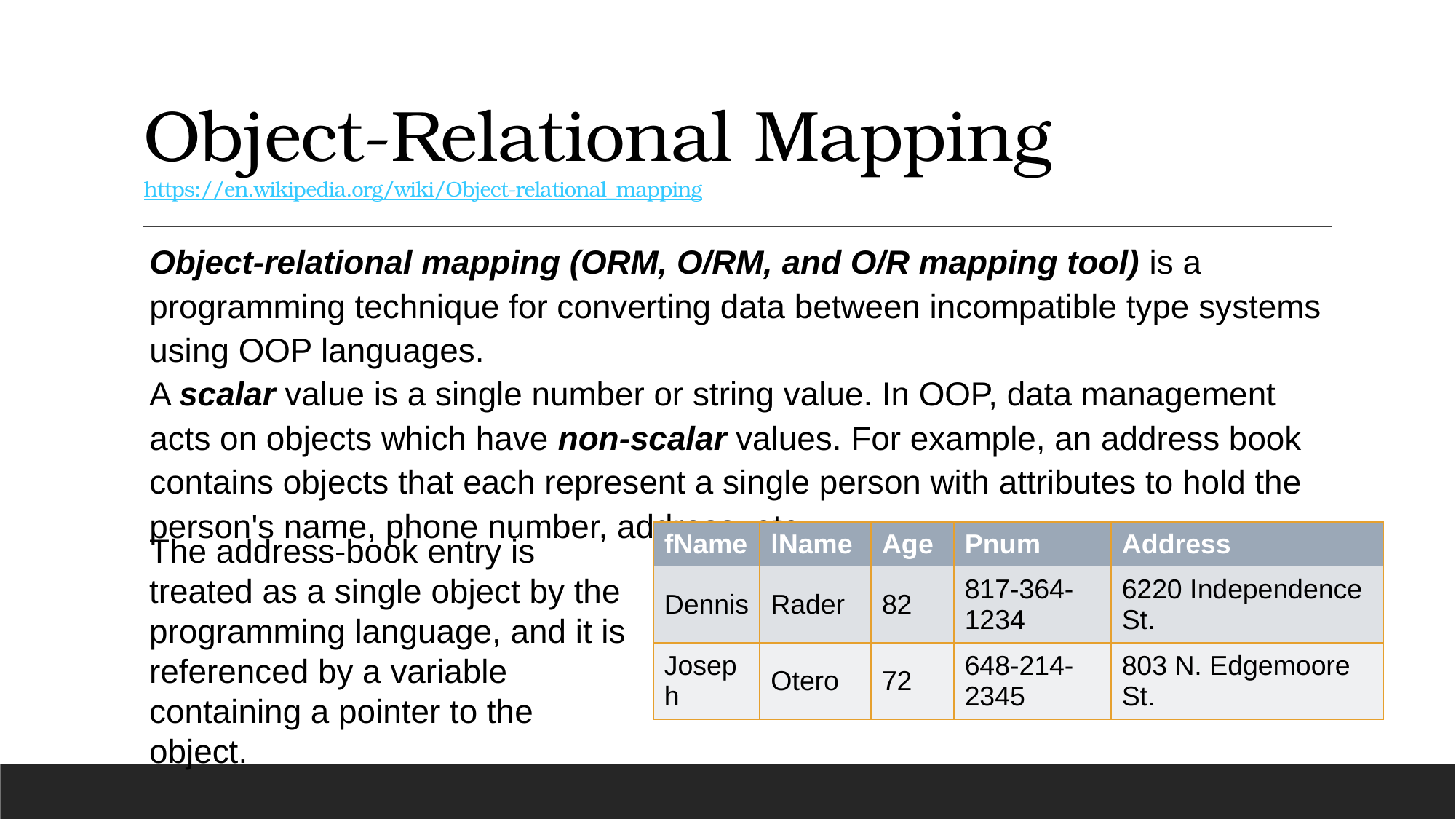

# Object-Relational Mapping https://en.wikipedia.org/wiki/Object-relational_mapping
Object-relational mapping (ORM, O/RM, and O/R mapping tool) is a programming technique for converting data between incompatible type systems using OOP languages.
A scalar value is a single number or string value. In OOP, data management acts on objects which have non-scalar values. For example, an address book contains objects that each represent a single person with attributes to hold the person's name, phone number, address, etc.
| fName | lName | Age | Pnum | Address |
| --- | --- | --- | --- | --- |
| Dennis | Rader | 82 | 817-364-1234 | 6220 Independence St. |
| Joseph | Otero | 72 | 648-214-2345 | 803 N. Edgemoore St. |
The address-book entry is treated as a single object by the programming language, and it is referenced by a variable containing a pointer to the object.